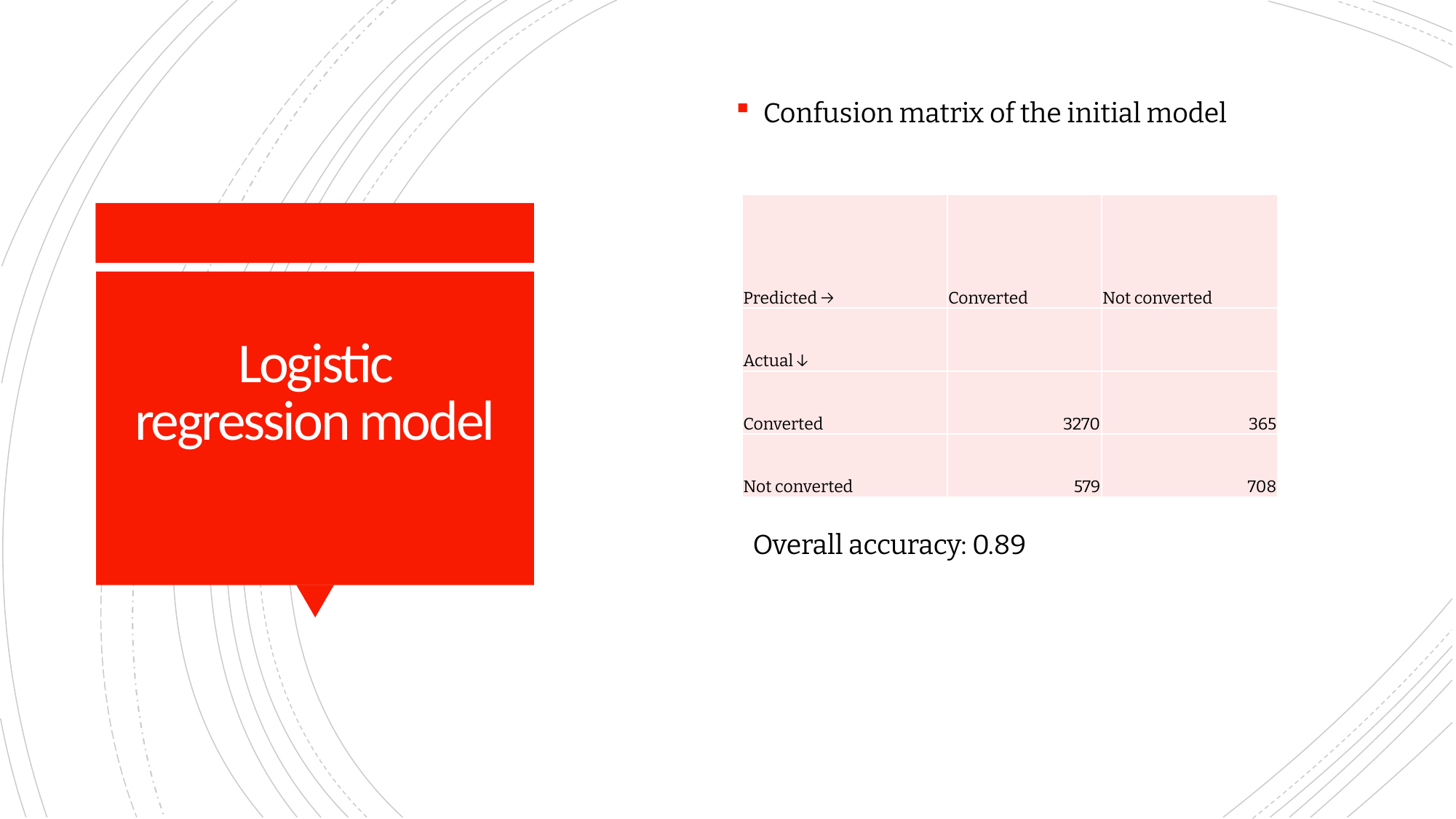

Confusion matrix of the initial model
| Predicted → | Converted | Not converted |
| --- | --- | --- |
| Actual ↓ |  |  |
| Converted | 3270 | 365 |
| Not converted | 579 | 708 |

# Logistic regression model
Overall accuracy: 0.89